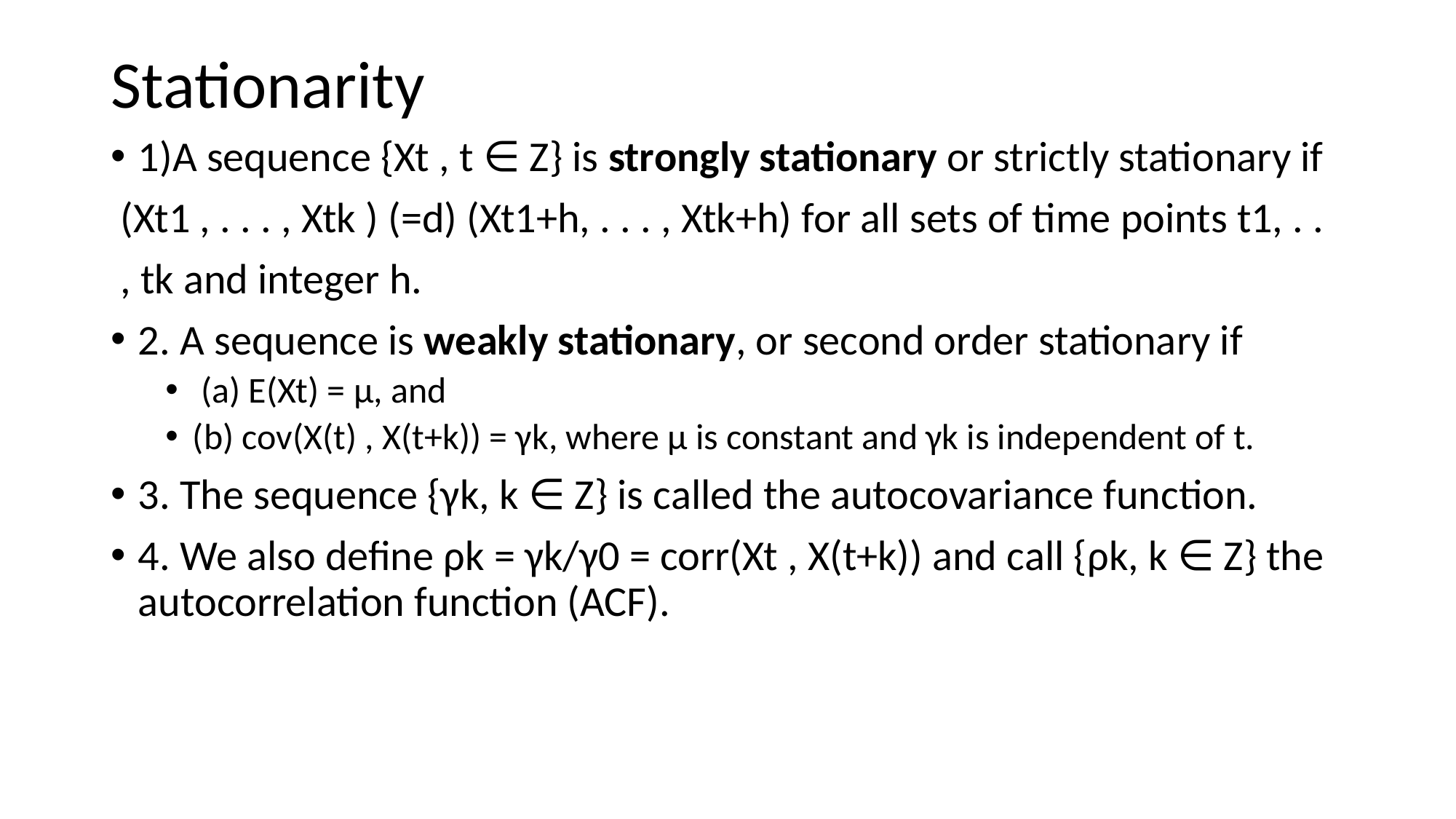

# Stationarity
1)A sequence {Xt , t ∈ Z} is strongly stationary or strictly stationary if
 (Xt1 , . . . , Xtk ) (=d) (Xt1+h, . . . , Xtk+h) for all sets of time points t1, . .
 , tk and integer h.
2. A sequence is weakly stationary, or second order stationary if
 (a) E(Xt) = µ, and
(b) cov(X(t) , X(t+k)) = γk, where µ is constant and γk is independent of t.
3. The sequence {γk, k ∈ Z} is called the autocovariance function.
4. We also define ρk = γk/γ0 = corr(Xt , X(t+k)) and call {ρk, k ∈ Z} the autocorrelation function (ACF).